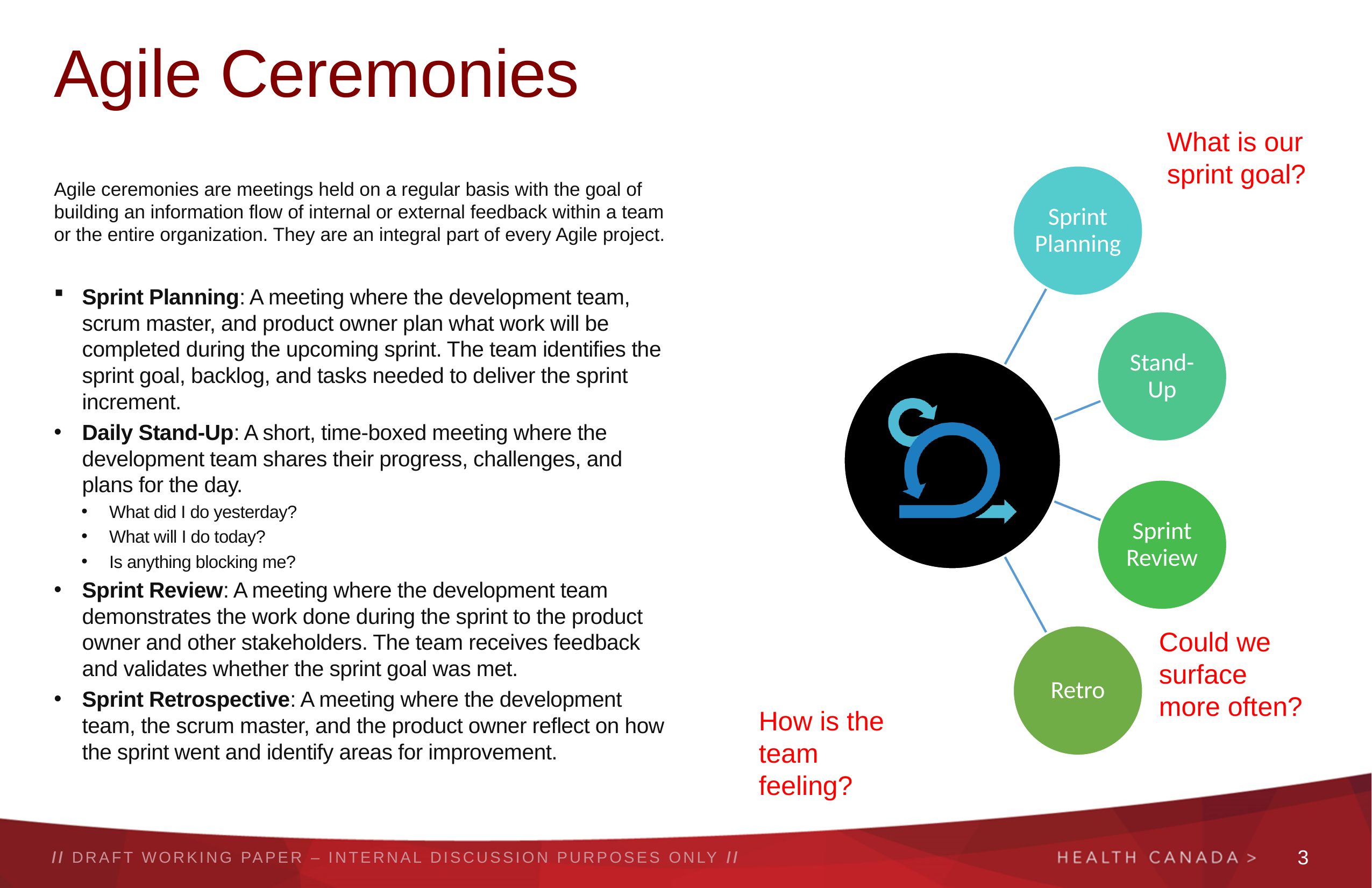

# Agile Ceremonies
What is our sprint goal?
Agile ceremonies are meetings held on a regular basis with the goal of building an information flow of internal or external feedback within a team or the entire organization. They are an integral part of every Agile project.
Sprint Planning
Stand-Up
Sprint Review
Retro
Sprint Planning: A meeting where the development team, scrum master, and product owner plan what work will be completed during the upcoming sprint. The team identifies the sprint goal, backlog, and tasks needed to deliver the sprint increment.
Daily Stand-Up: A short, time-boxed meeting where the development team shares their progress, challenges, and plans for the day.
What did I do yesterday?
What will I do today?
Is anything blocking me?
Sprint Review: A meeting where the development team demonstrates the work done during the sprint to the product owner and other stakeholders. The team receives feedback and validates whether the sprint goal was met.
Sprint Retrospective: A meeting where the development team, the scrum master, and the product owner reflect on how the sprint went and identify areas for improvement.

Could we surface
more often?
How is the team feeling?